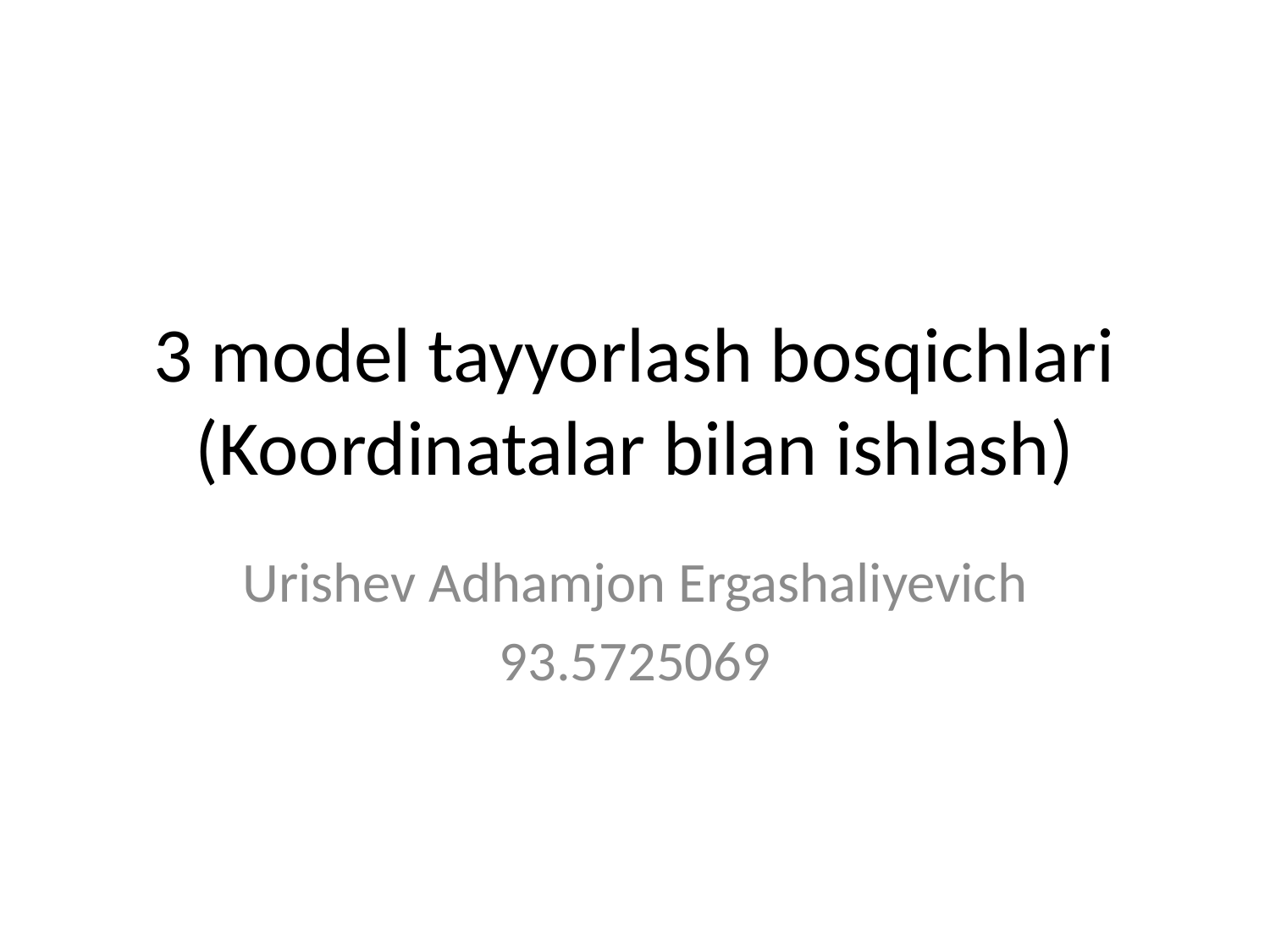

# 3 model tayyorlash bosqichlari (Koordinatalar bilan ishlash)
Urishev Adhamjon Ergashaliyevich
93.5725069